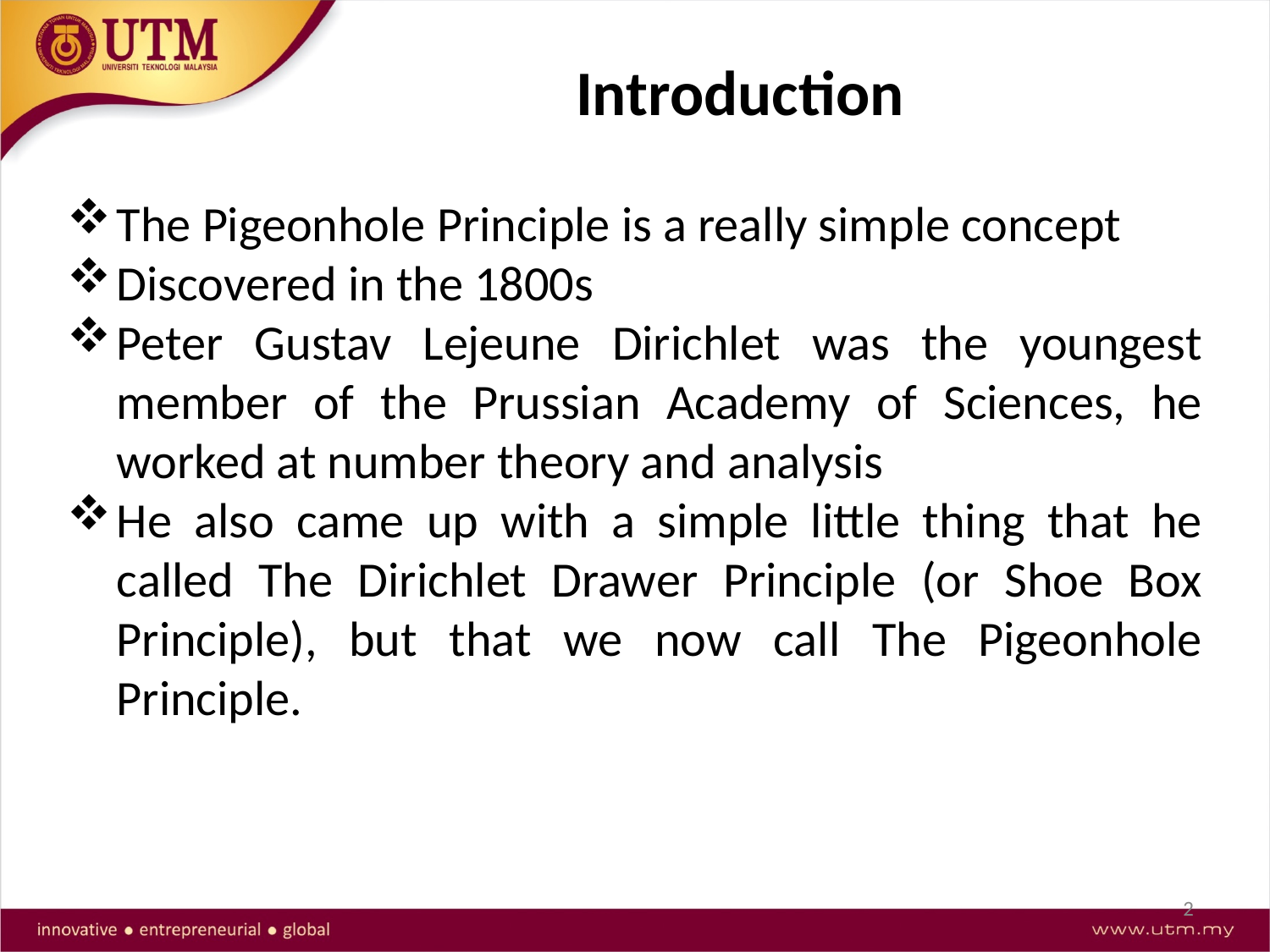

Introduction
The Pigeonhole Principle is a really simple concept
Discovered in the 1800s
Peter Gustav Lejeune Dirichlet was the youngest member of the Prussian Academy of Sciences, he worked at number theory and analysis
He also came up with a simple little thing that he called The Dirichlet Drawer Principle (or Shoe Box Principle), but that we now call The Pigeonhole Principle.
2